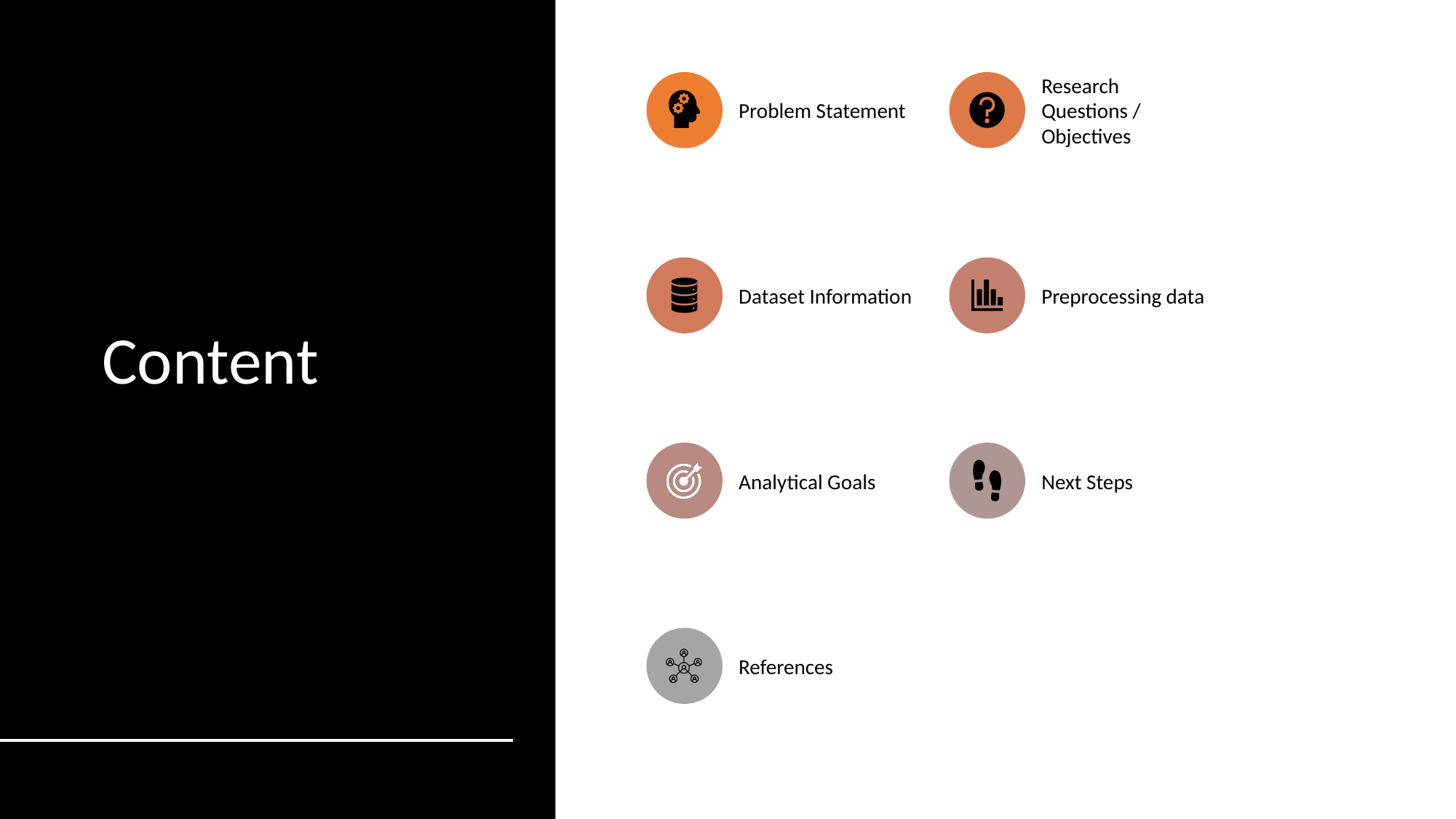

# Content
Problem Statement
Research Questions / Objectives
Dataset Information
Preprocessing data
Analytical Goals
Next Steps
References